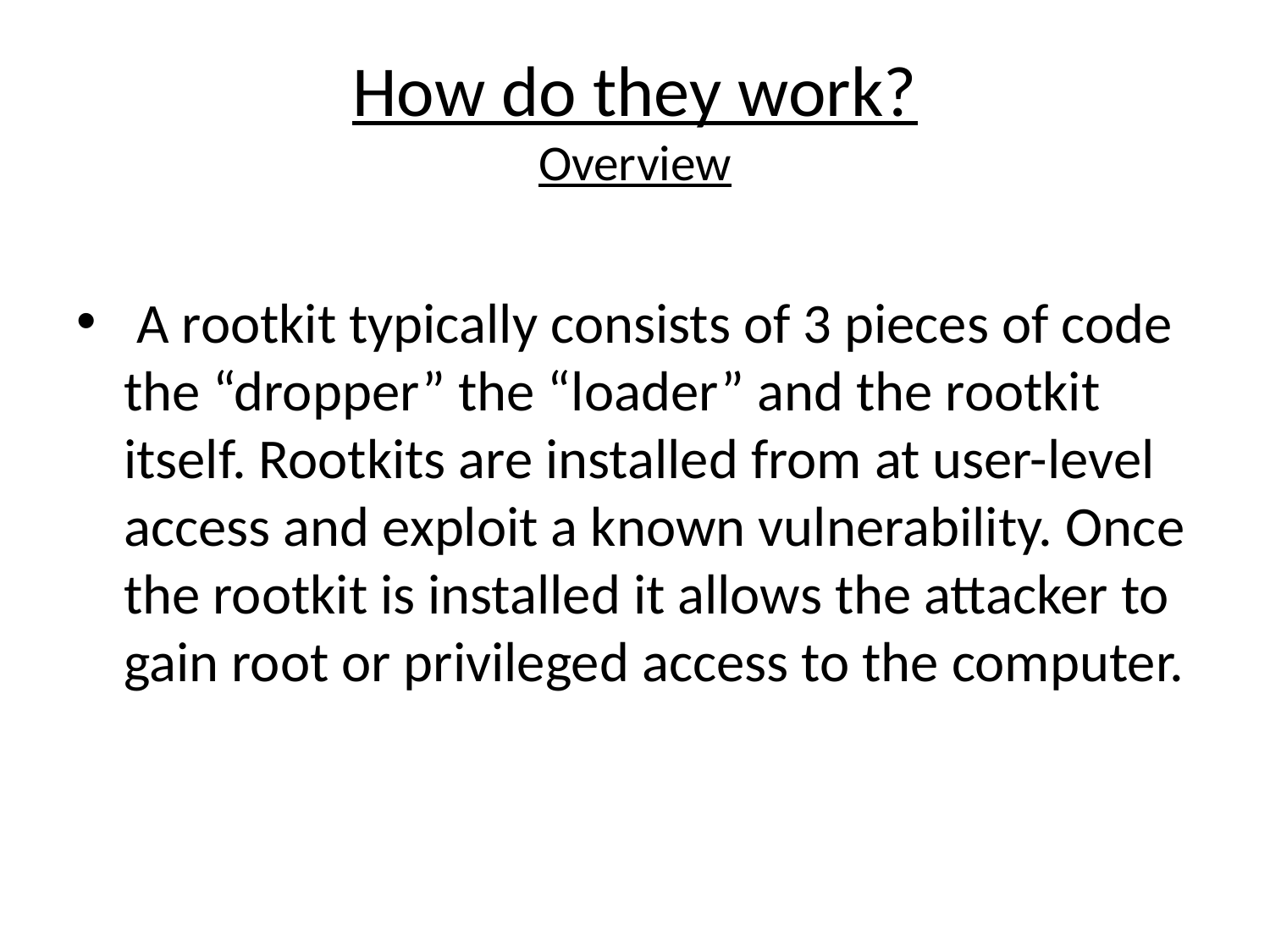

# How do they work? Overview

 A rootkit typically consists of 3 pieces of code  the “dropper” the “loader” and the rootkit itself. Rootkits are installed from at user-level access and exploit a known vulnerability. Once the rootkit is installed it allows the attacker to gain root or privileged access to the computer.